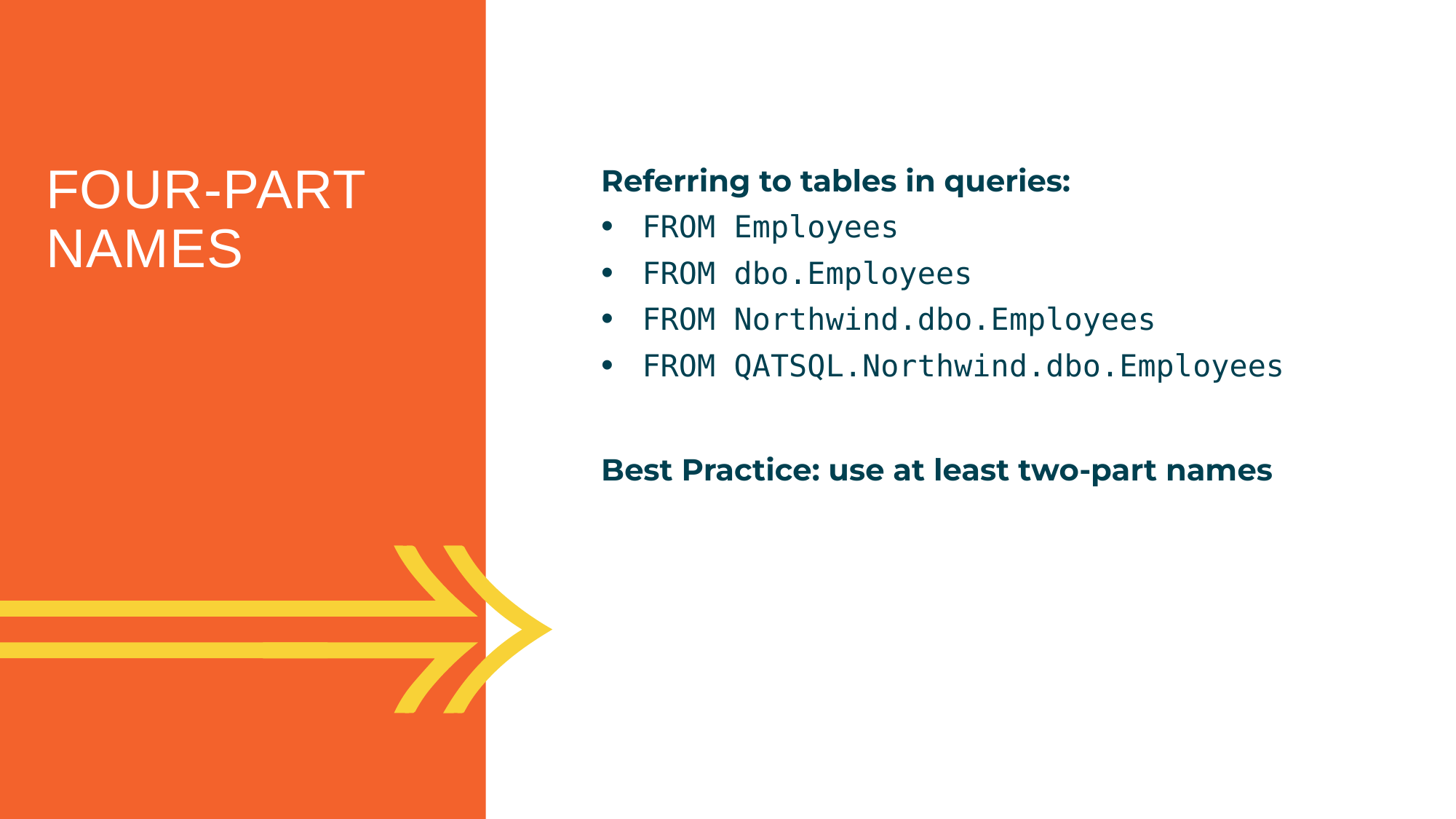

FOUR-PART NAMES
Referring to tables in queries:
FROM Employees
FROM dbo.Employees
FROM Northwind.dbo.Employees
FROM QATSQL.Northwind.dbo.Employees

Best Practice: use at least two-part names